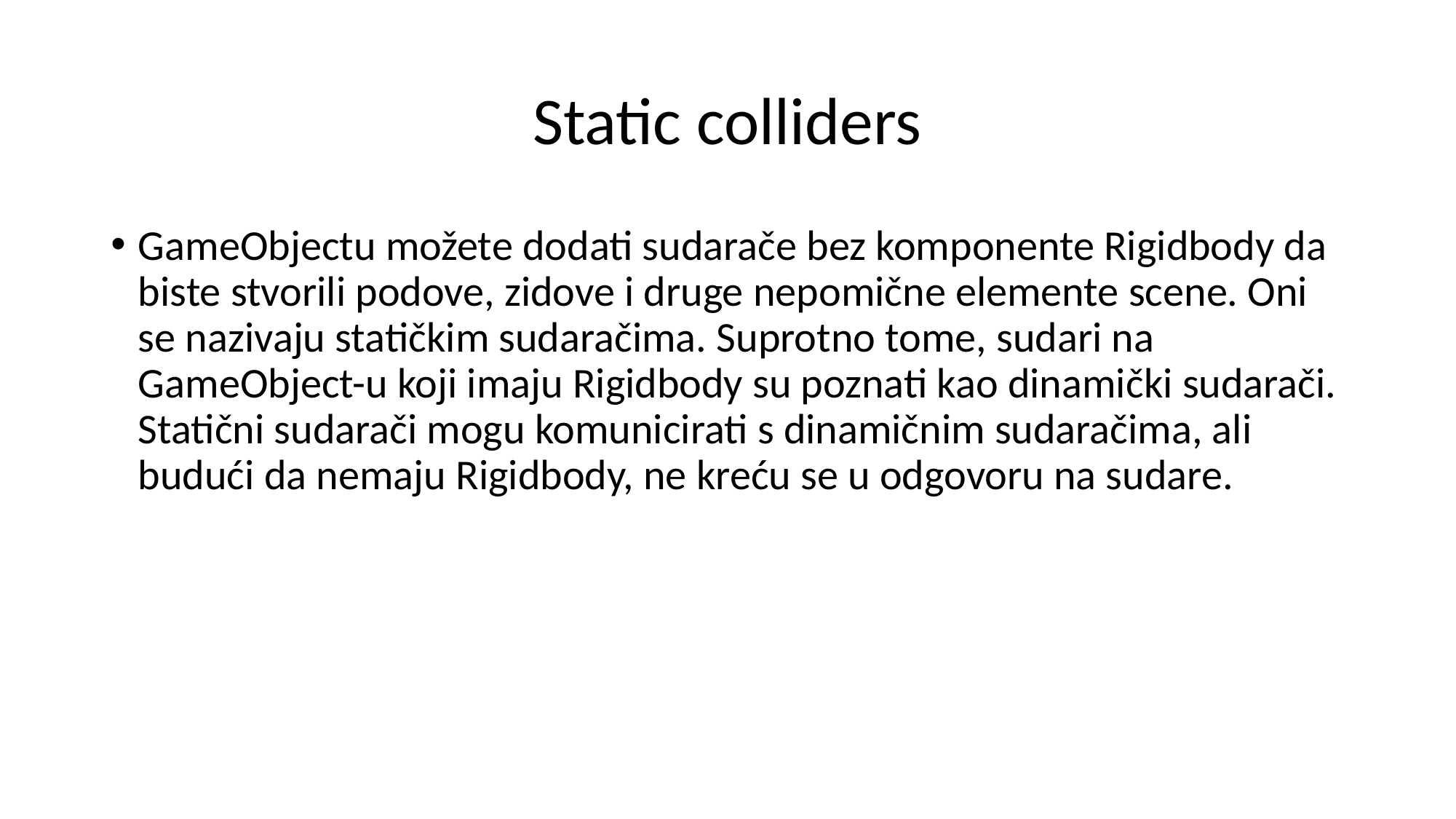

# Static colliders
GameObjectu možete dodati sudarače bez komponente Rigidbody da biste stvorili podove, zidove i druge nepomične elemente scene. Oni se nazivaju statičkim sudaračima. Suprotno tome, sudari na GameObject-u koji imaju Rigidbody su poznati kao dinamički sudarači. Statični sudarači mogu komunicirati s dinamičnim sudaračima, ali budući da nemaju Rigidbody, ne kreću se u odgovoru na sudare.